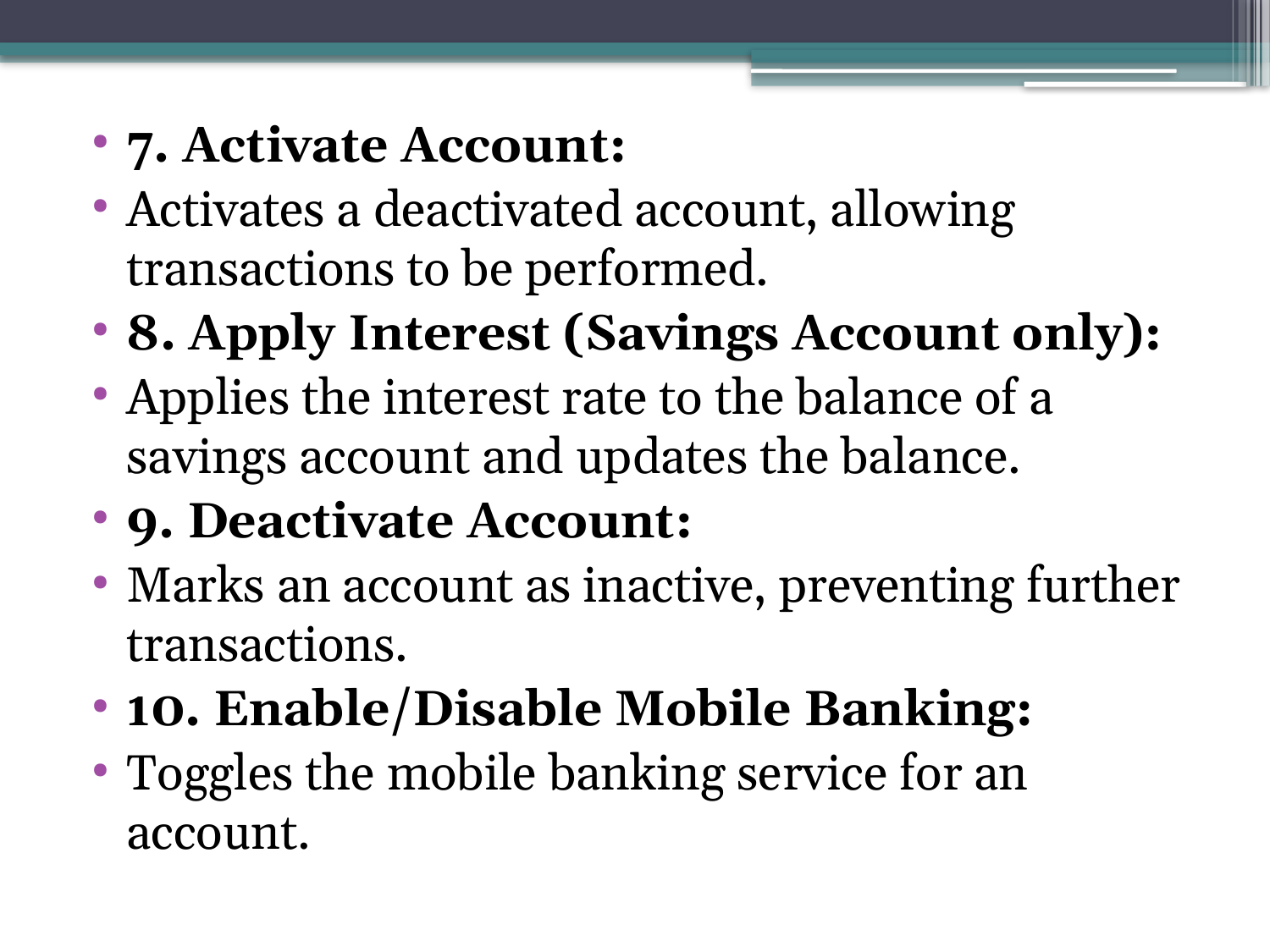

7. Activate Account:
Activates a deactivated account, allowing transactions to be performed.
8. Apply Interest (Savings Account only):
Applies the interest rate to the balance of a savings account and updates the balance.
9. Deactivate Account:
Marks an account as inactive, preventing further transactions.
10. Enable/Disable Mobile Banking:
Toggles the mobile banking service for an account.

#